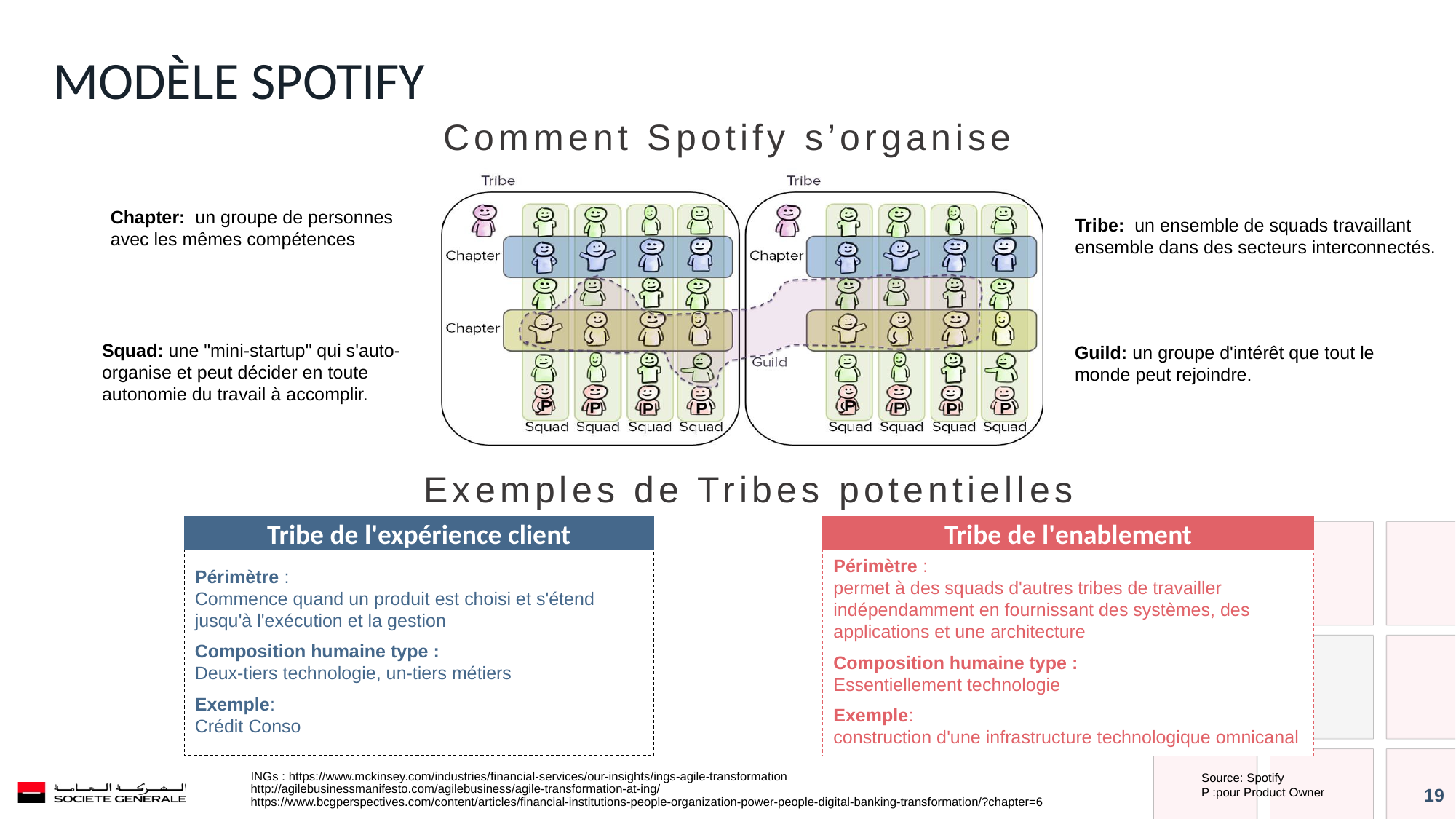

# Modèle Spotify
Comment Spotify s’organise

Chapter:  un groupe de personnes avec les mêmes compétences
Tribe:  un ensemble de squads travaillant ensemble dans des secteurs interconnectés.
Squad: une "mini-startup" qui s'auto-organise et peut décider en toute autonomie du travail à accomplir.
Guild: un groupe d'intérêt que tout le monde peut rejoindre.
Exemples de Tribes potentielles
Tribe de l'expérience client
Tribe de l'enablement
Périmètre :
Commence quand un produit est choisi et s'étend jusqu'à l'exécution et la gestion
Composition humaine type :
Deux-tiers technologie, un-tiers métiers
Exemple:
Crédit Conso
Périmètre :
permet à des squads d'autres tribes de travailler indépendamment en fournissant des systèmes, des applications et une architecture
Composition humaine type :
Essentiellement technologie
Exemple:
construction d'une infrastructure technologique omnicanal
INGs : https://www.mckinsey.com/industries/financial-services/our-insights/ings-agile-transformation
http://agilebusinessmanifesto.com/agilebusiness/agile-transformation-at-ing/
https://www.bcgperspectives.com/content/articles/financial-institutions-people-organization-power-people-digital-banking-transformation/?chapter=6
Source: Spotify
P :pour Product Owner
19